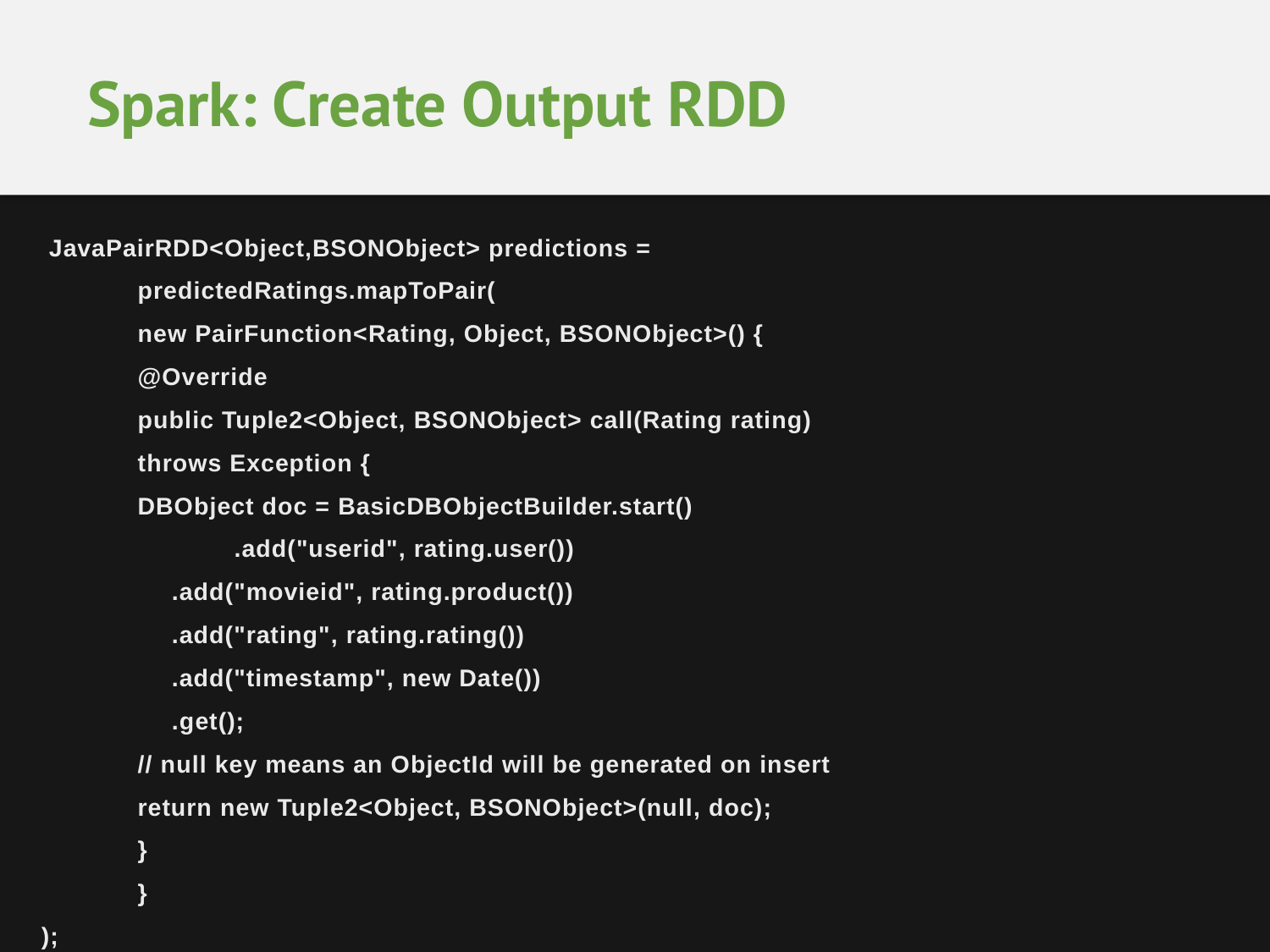

# Spark: Create Output RDD
 JavaPairRDD<Object,BSONObject> predictions =
	predictedRatings.mapToPair(
	new PairFunction<Rating, Object, BSONObject>() {
		@Override
		public Tuple2<Object, BSONObject> call(Rating rating)
		throws Exception {
			DBObject doc = BasicDBObjectBuilder.start()
             		.add("userid", rating.user())
                 .add("movieid", rating.product())
                 .add("rating", rating.rating())
                 .add("timestamp", new Date())
                 .get();
			// null key means an ObjectId will be generated on insert
			return new Tuple2<Object, BSONObject>(null, doc);
		}
	}
);